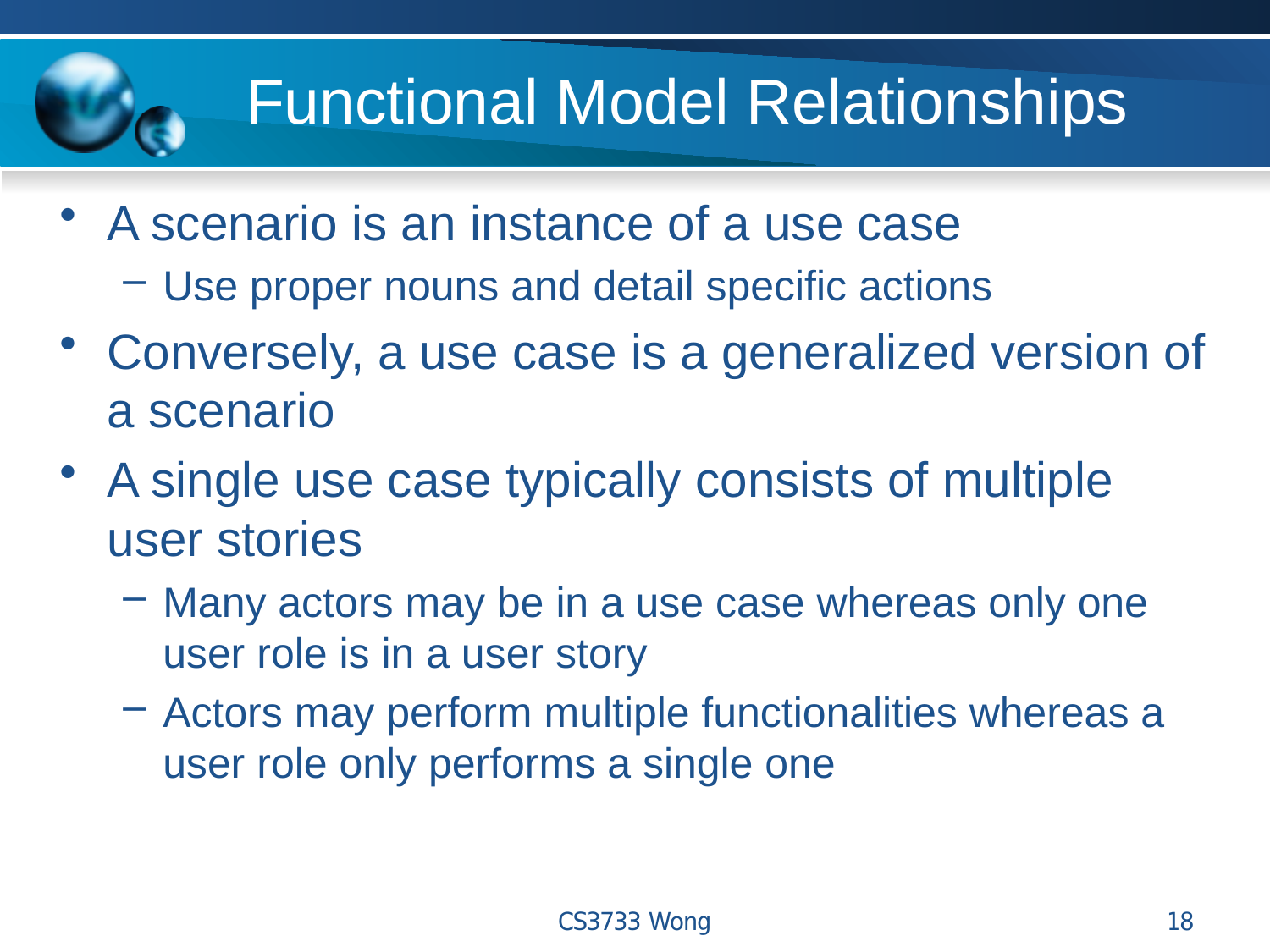

# Functional Model Relationships
A scenario is an instance of a use case
Use proper nouns and detail specific actions
Conversely, a use case is a generalized version of a scenario
A single use case typically consists of multiple user stories
Many actors may be in a use case whereas only one user role is in a user story
Actors may perform multiple functionalities whereas a user role only performs a single one
CS3733 Wong
18